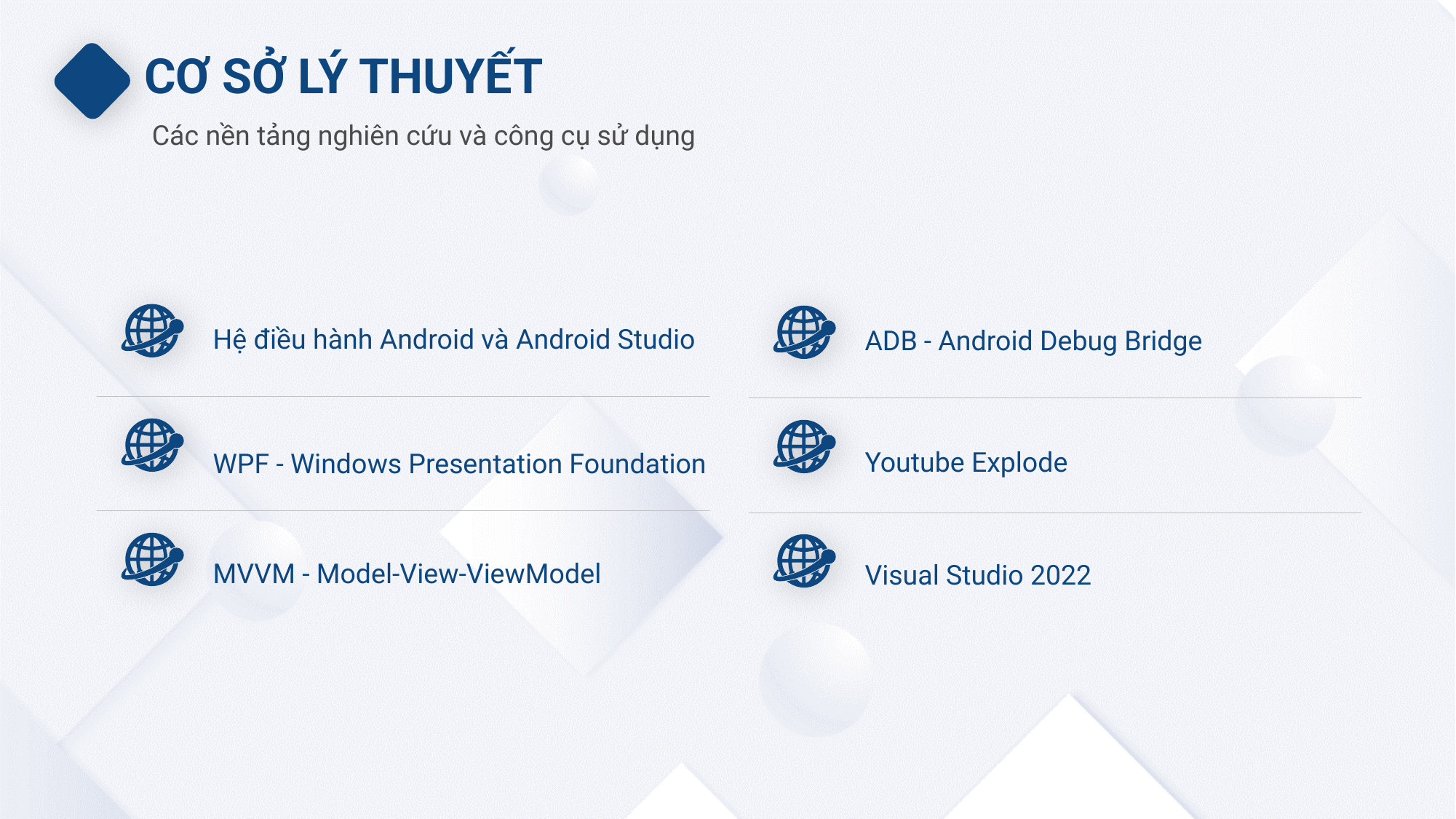

CƠ SỞ LÝ THUYẾT

Các nền tảng nghiên cứu và công cụ sử dụng
Hệ điều hành Android và Android Studio
ADB - Android Debug Bridge

Youtube Explode
WPF - Windows Presentation Foundation

MVVM - Model-View-ViewModel

Visual Studio 2022